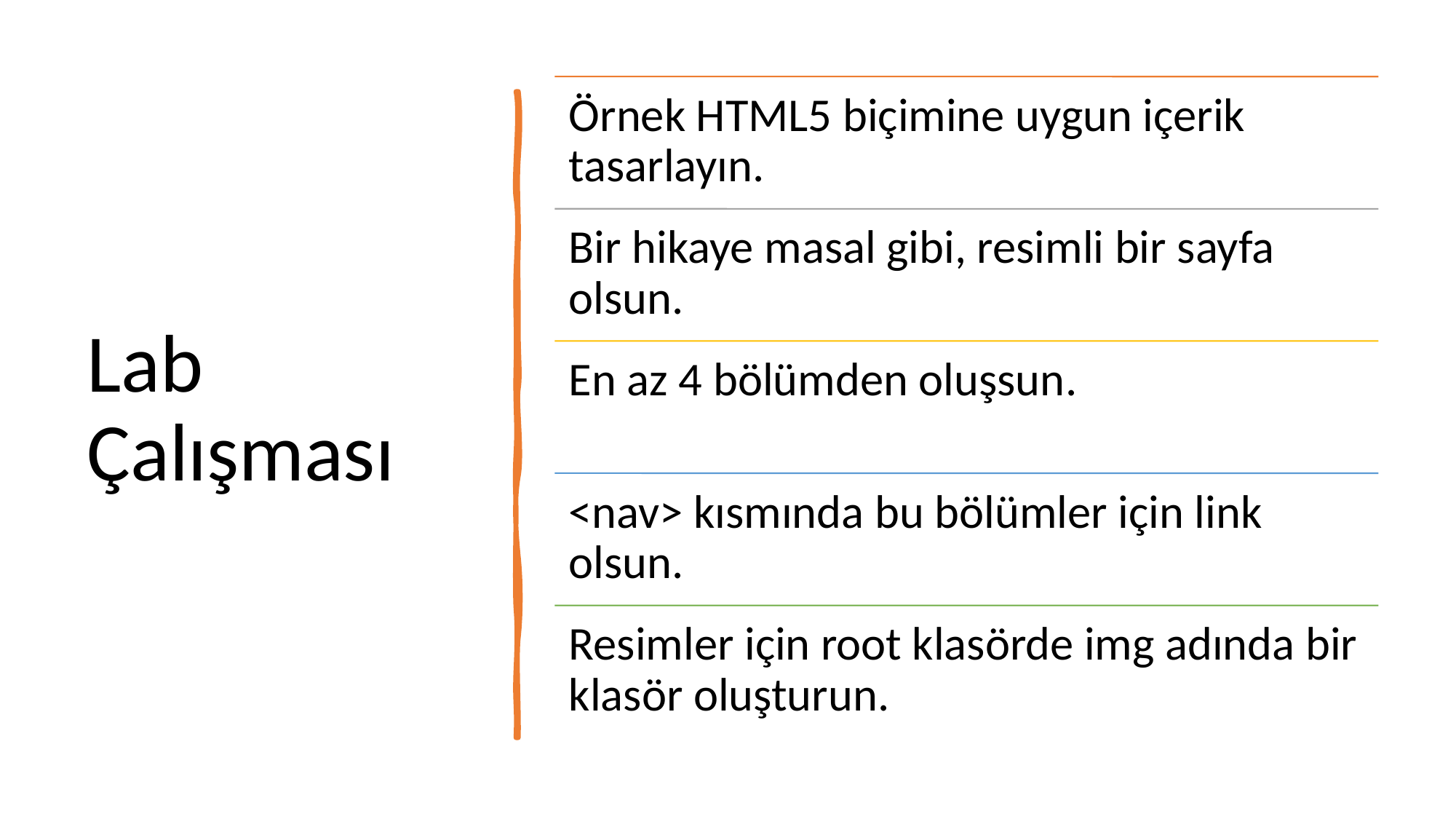

Örnek HTML5 biçimine uygun içerik tasarlayın.
Bir hikaye masal gibi, resimli bir sayfa olsun.
En az 4 bölümden oluşsun.
<nav> kısmında bu bölümler için link olsun.
Resimler için root klasörde img adında bir klasör oluşturun.
# Lab Çalışması